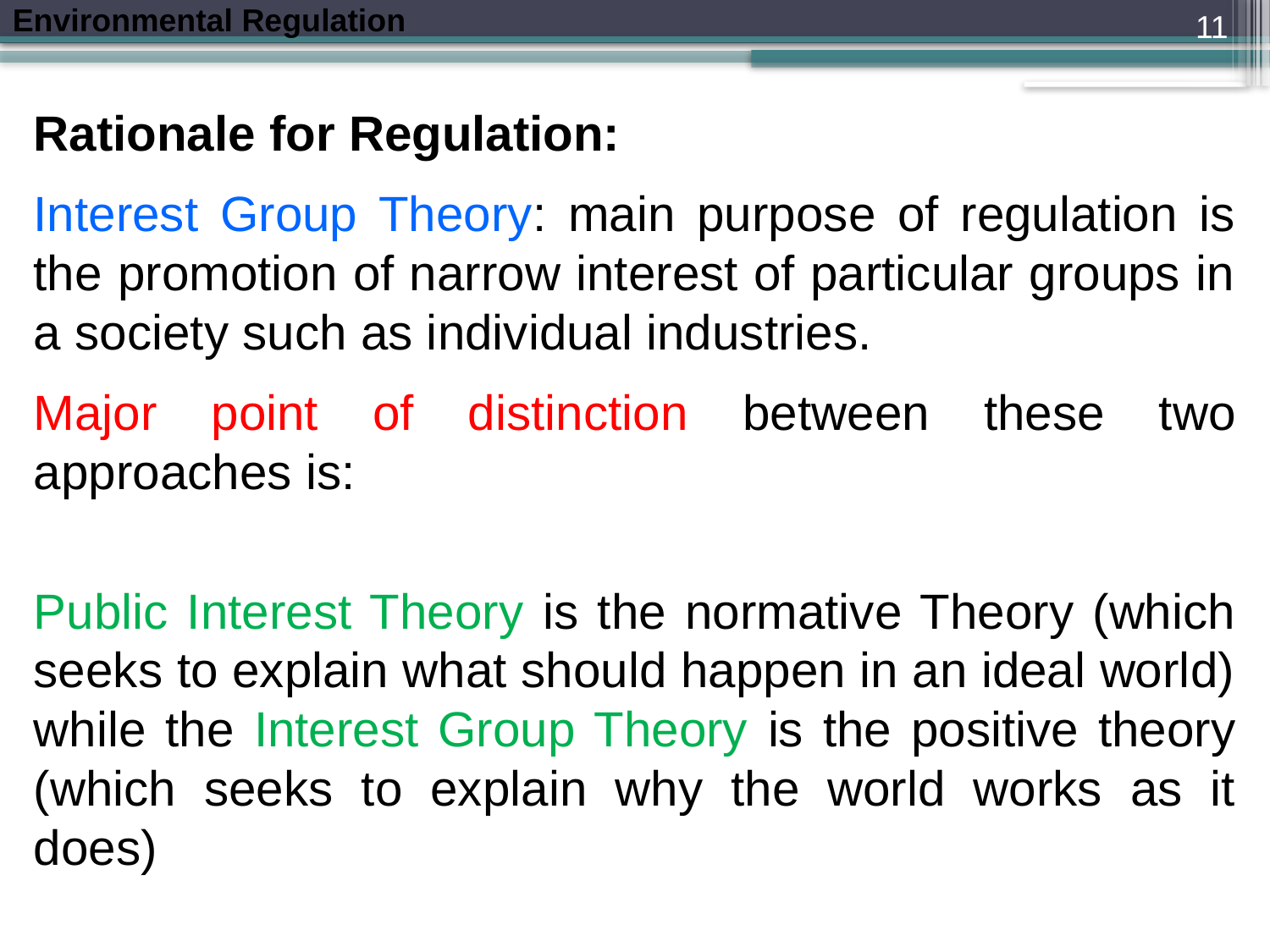

11
Rationale for Regulation:
Interest Group Theory: main purpose of regulation is the promotion of narrow interest of particular groups in a society such as individual industries.
Major point of distinction between these two approaches is:

Public Interest Theory is the normative Theory (which seeks to explain what should happen in an ideal world) while the Interest Group Theory is the positive theory (which seeks to explain why the world works as it does)